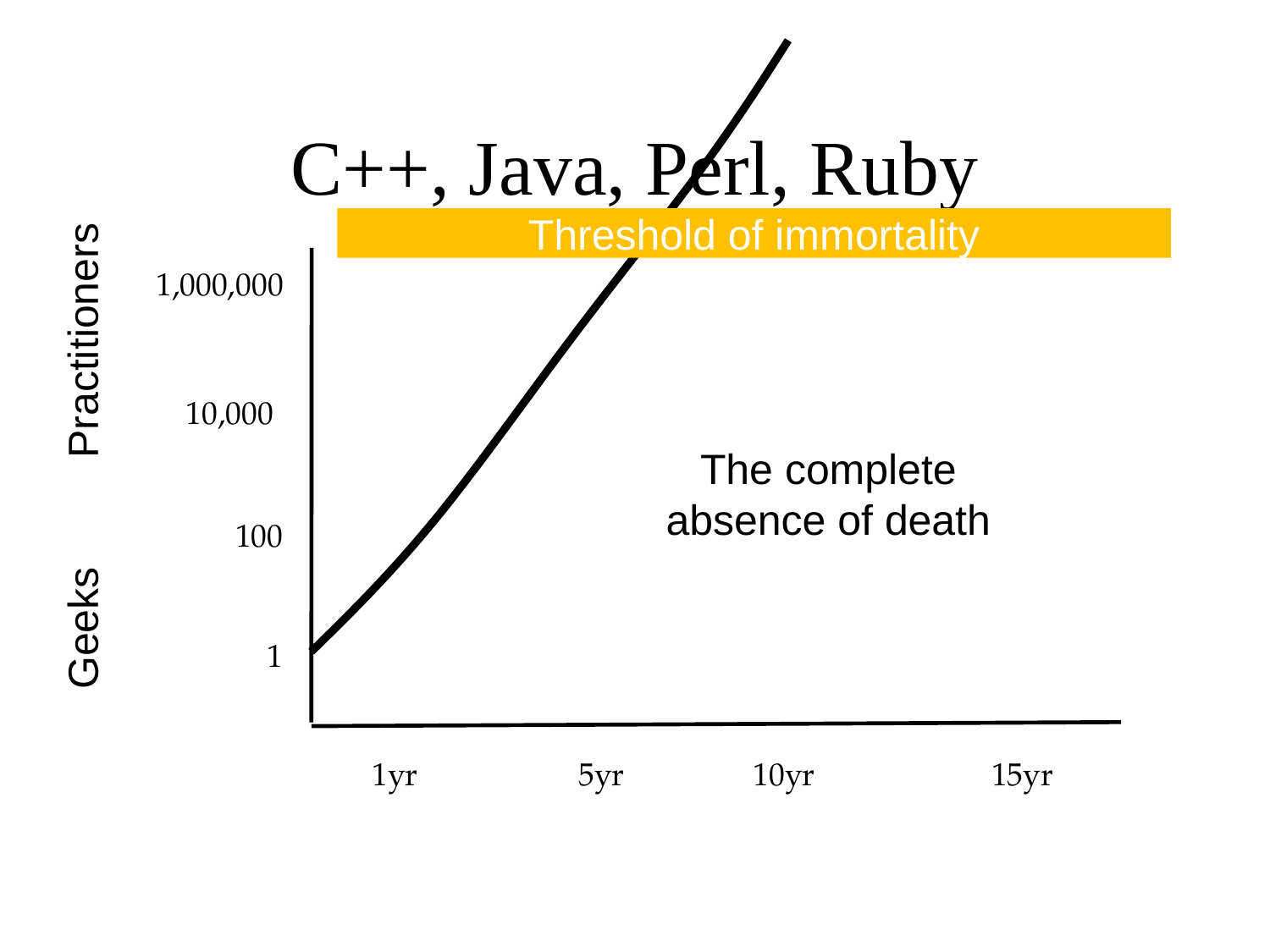

C++, Java, Perl, Ruby

Threshold of immortality
1,000,000
10,000
100
1
Practitioners
The complete absence of death
Geeks
1yr
5yr
10yr
15yr